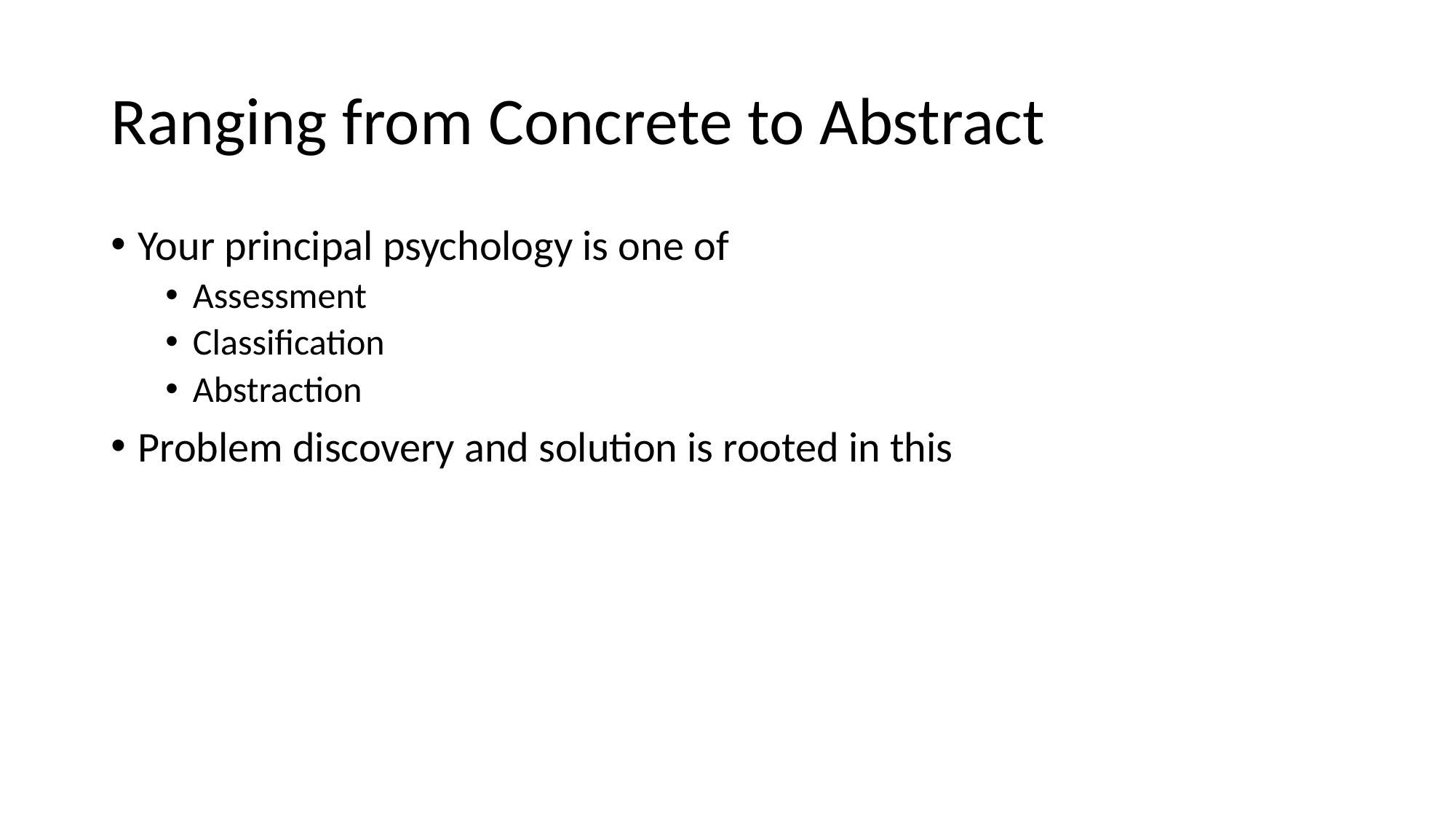

# Ranging from Concrete to Abstract
Your principal psychology is one of
Assessment
Classification
Abstraction
Problem discovery and solution is rooted in this